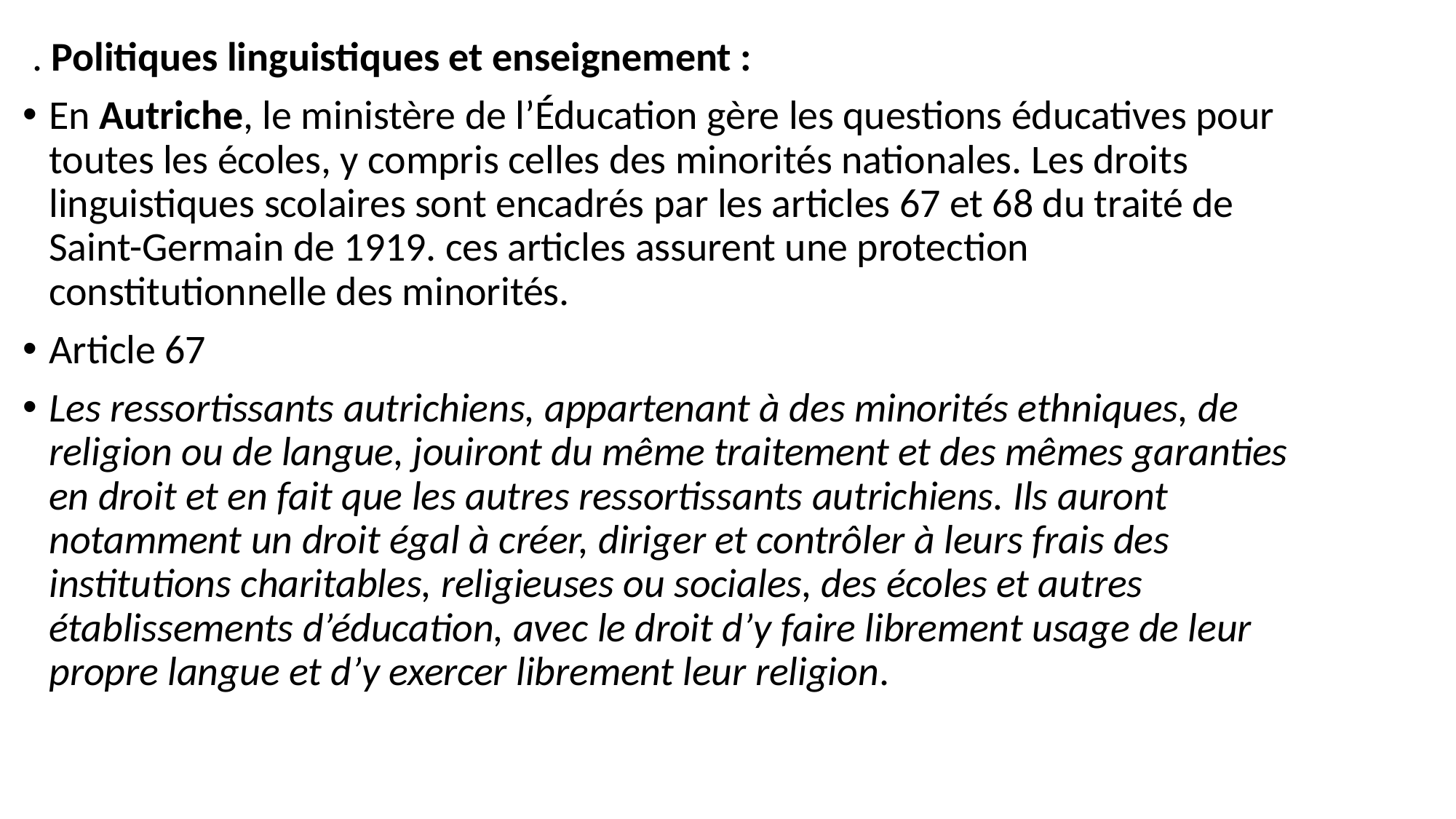

. Politiques linguistiques et enseignement :
En Autriche, le ministère de l’Éducation gère les questions éducatives pour toutes les écoles, y compris celles des minorités nationales. Les droits linguistiques scolaires sont encadrés par les articles 67 et 68 du traité de Saint-Germain de 1919. ces articles assurent une protection constitutionnelle des minorités.
Article 67
Les ressortissants autrichiens, appartenant à des minorités ethniques, de religion ou de langue, jouiront du même traitement et des mêmes garanties en droit et en fait que les autres ressortissants autrichiens. Ils auront notamment un droit égal à créer, diriger et contrôler à leurs frais des institutions charitables, religieuses ou sociales, des écoles et autres établissements d’éducation, avec le droit d’y faire librement usage de leur propre langue et d’y exercer librement leur religion.